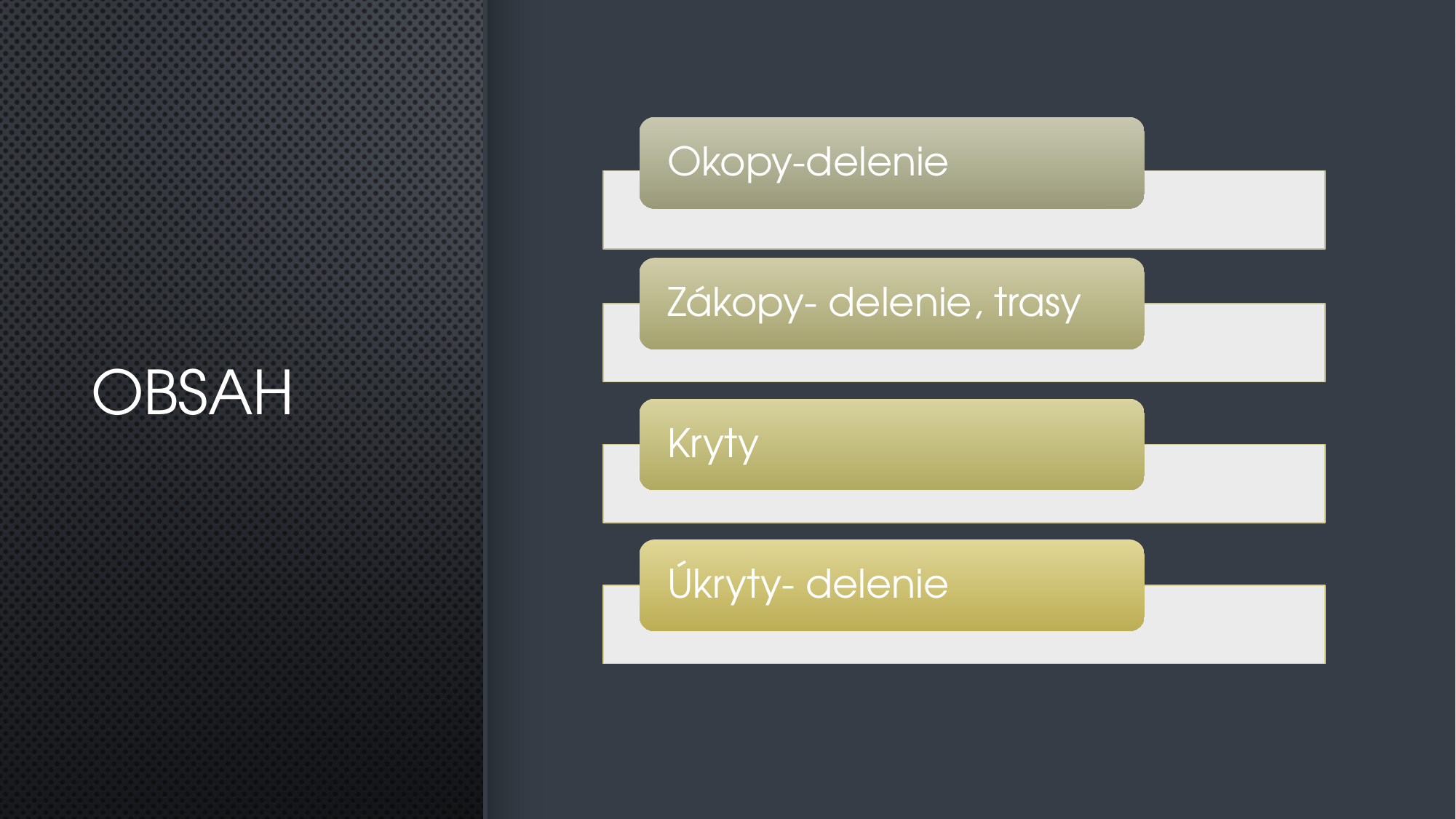

Okopy-delenie
Zákopy- delenie, trasy
Kryty
Úkryty- delenie
# Obsah